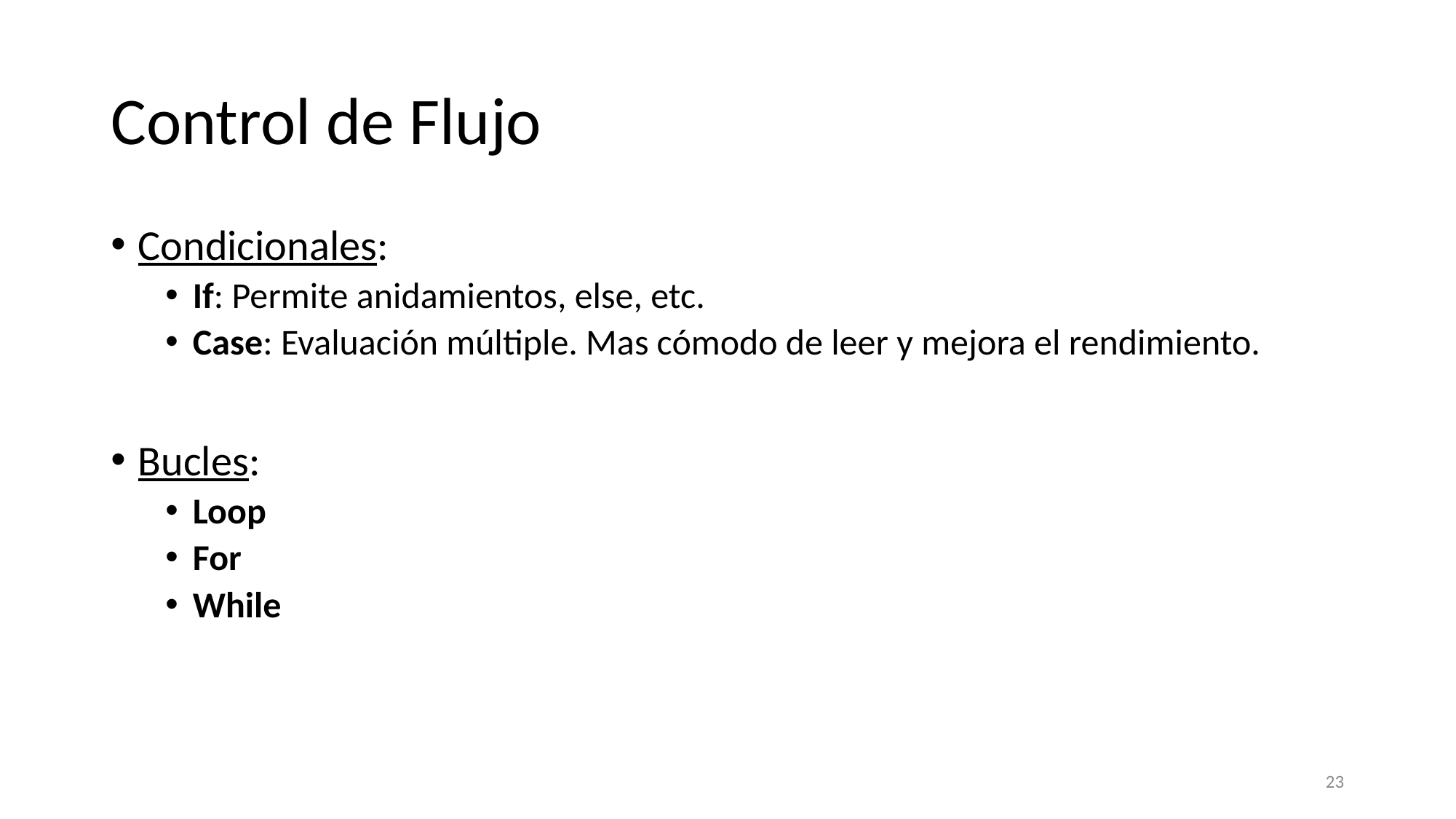

# Control de Flujo
Condicionales:
If: Permite anidamientos, else, etc.
Case: Evaluación múltiple. Mas cómodo de leer y mejora el rendimiento.

Bucles:
Loop
For
While
23